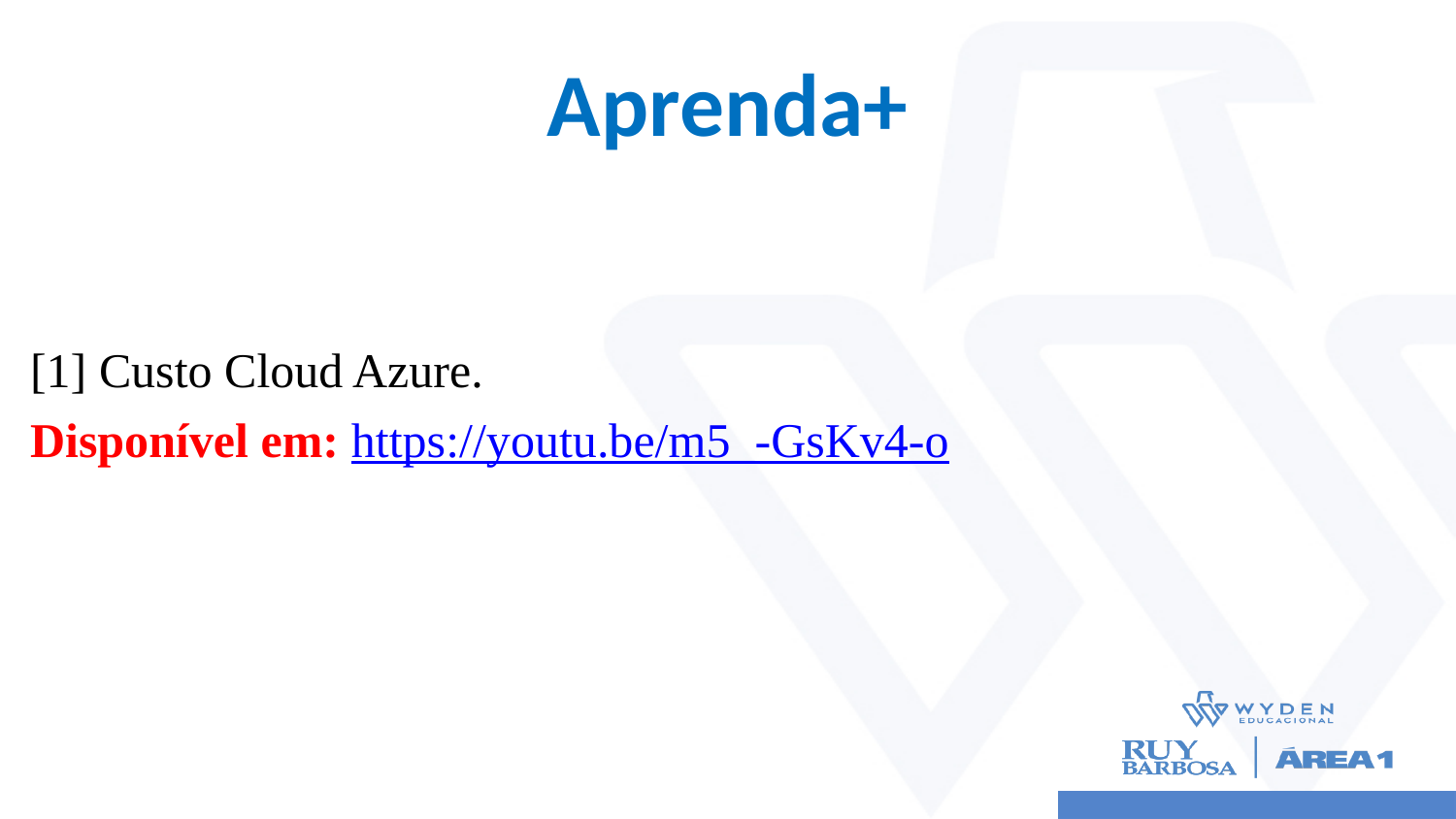

# Aprenda+

[1] Custo Cloud Azure.
Disponível em: https://youtu.be/m5_-GsKv4-o